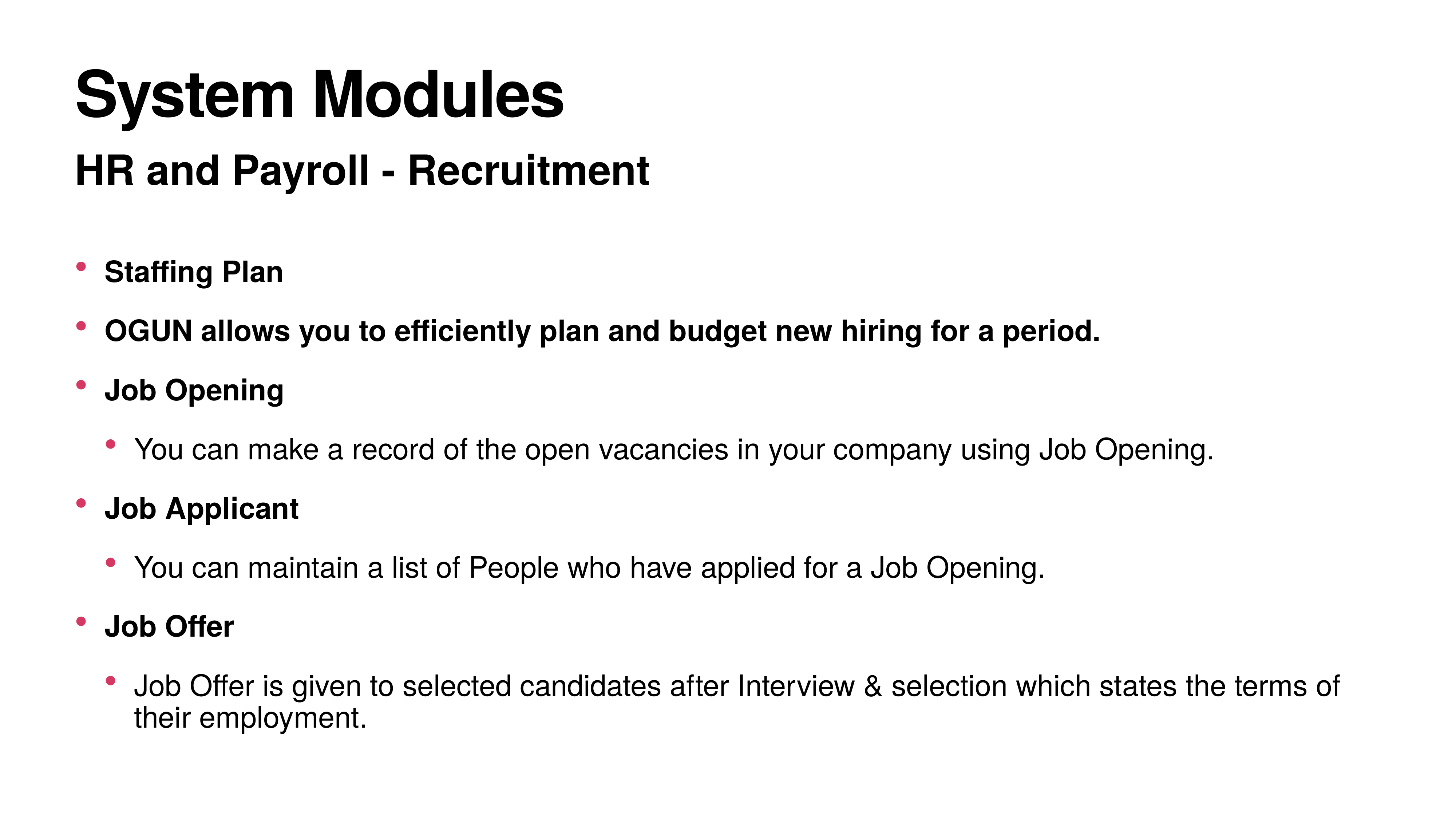

# System Modules
HR and Payroll - Recruitment
Staffing Plan
OGUN allows you to efficiently plan and budget new hiring for a period.
Job Opening
You can make a record of the open vacancies in your company using Job Opening.
Job Applicant
You can maintain a list of People who have applied for a Job Opening.
Job Offer
Job Offer is given to selected candidates after Interview & selection which states the terms of their employment.